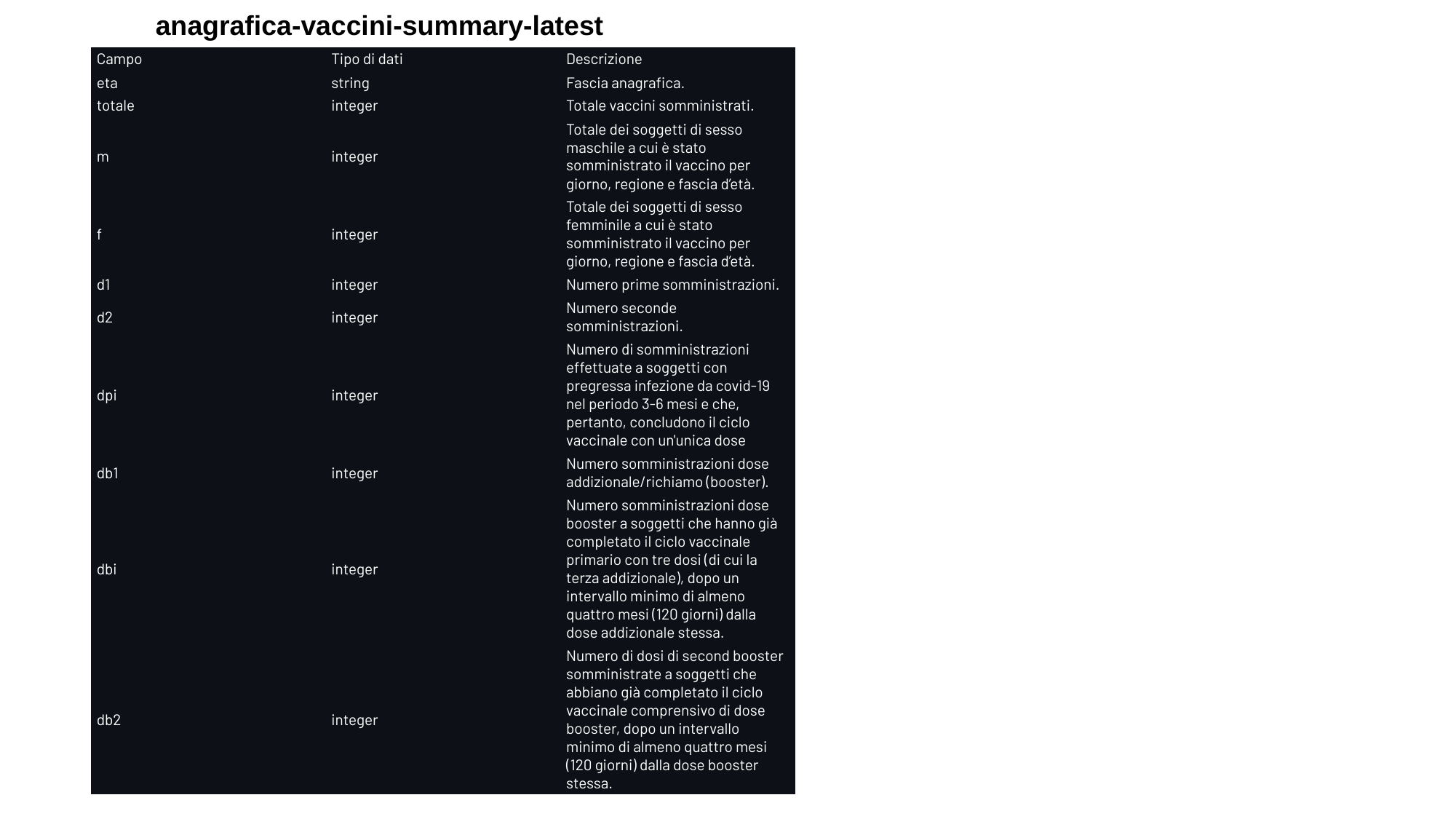

anagrafica-vaccini-summary-latest
| Campo | Tipo di dati | Descrizione |
| --- | --- | --- |
| eta | string | Fascia anagrafica. |
| totale | integer | Totale vaccini somministrati. |
| m | integer | Totale dei soggetti di sesso maschile a cui è stato somministrato il vaccino per giorno, regione e fascia d’età. |
| f | integer | Totale dei soggetti di sesso femminile a cui è stato somministrato il vaccino per giorno, regione e fascia d’età. |
| d1 | integer | Numero prime somministrazioni. |
| d2 | integer | Numero seconde somministrazioni. |
| dpi | integer | Numero di somministrazioni effettuate a soggetti con pregressa infezione da covid-19 nel periodo 3-6 mesi e che, pertanto, concludono il ciclo vaccinale con un'unica dose |
| db1 | integer | Numero somministrazioni dose addizionale/richiamo (booster). |
| dbi | integer | Numero somministrazioni dose booster a soggetti che hanno già completato il ciclo vaccinale primario con tre dosi (di cui la terza addizionale), dopo un intervallo minimo di almeno quattro mesi (120 giorni) dalla dose addizionale stessa. |
| db2 | integer | Numero di dosi di second booster somministrate a soggetti che abbiano già completato il ciclo vaccinale comprensivo di dose booster, dopo un intervallo minimo di almeno quattro mesi (120 giorni) dalla dose booster stessa. |